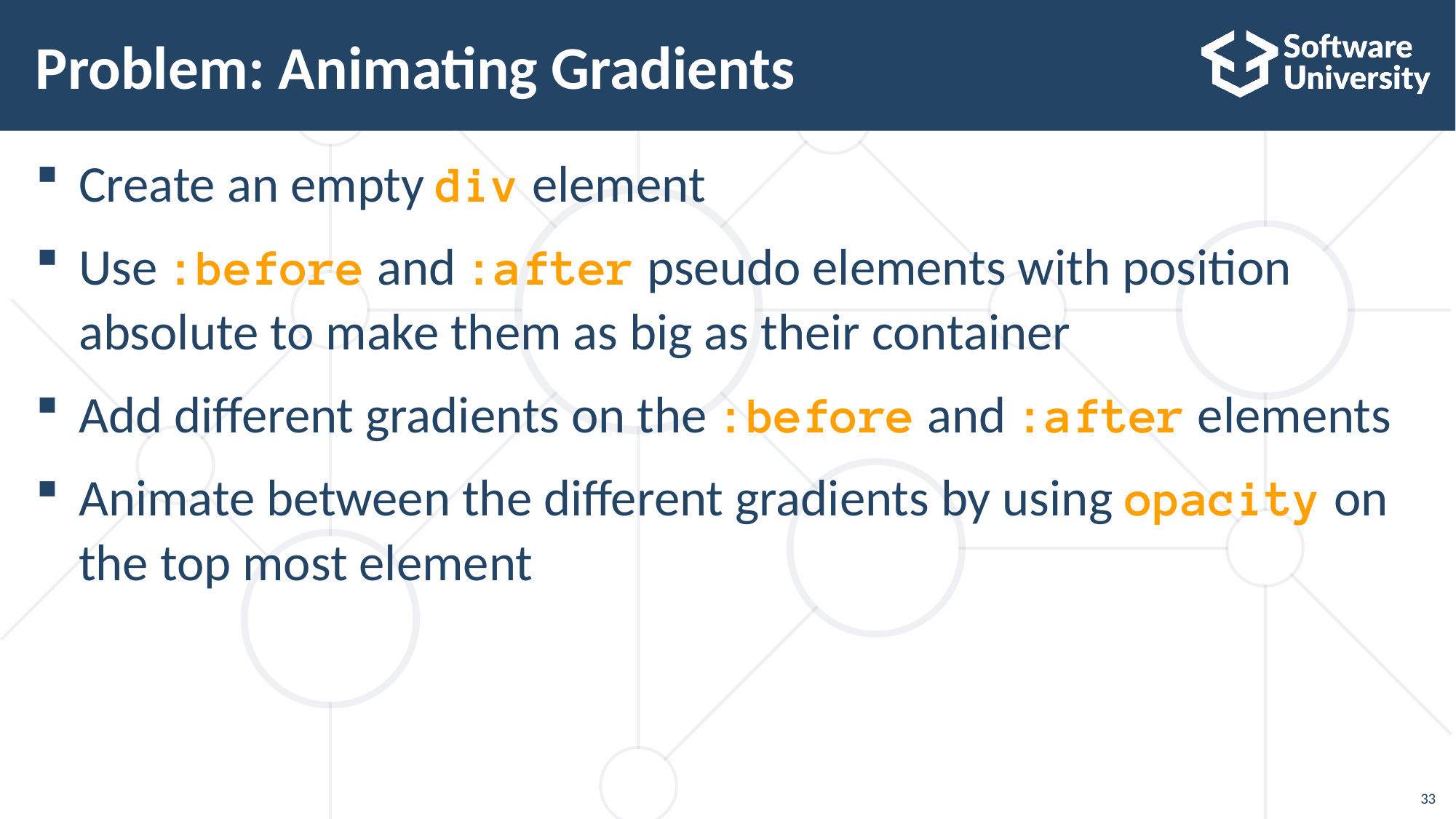

# Problem: Animating Gradients
Create an empty div element
Use :before and :after pseudo elements with position absolute to make them as big as their container
Add different gradients on the :before and :after elements
Animate between the different gradients by using opacity on the top most element
33